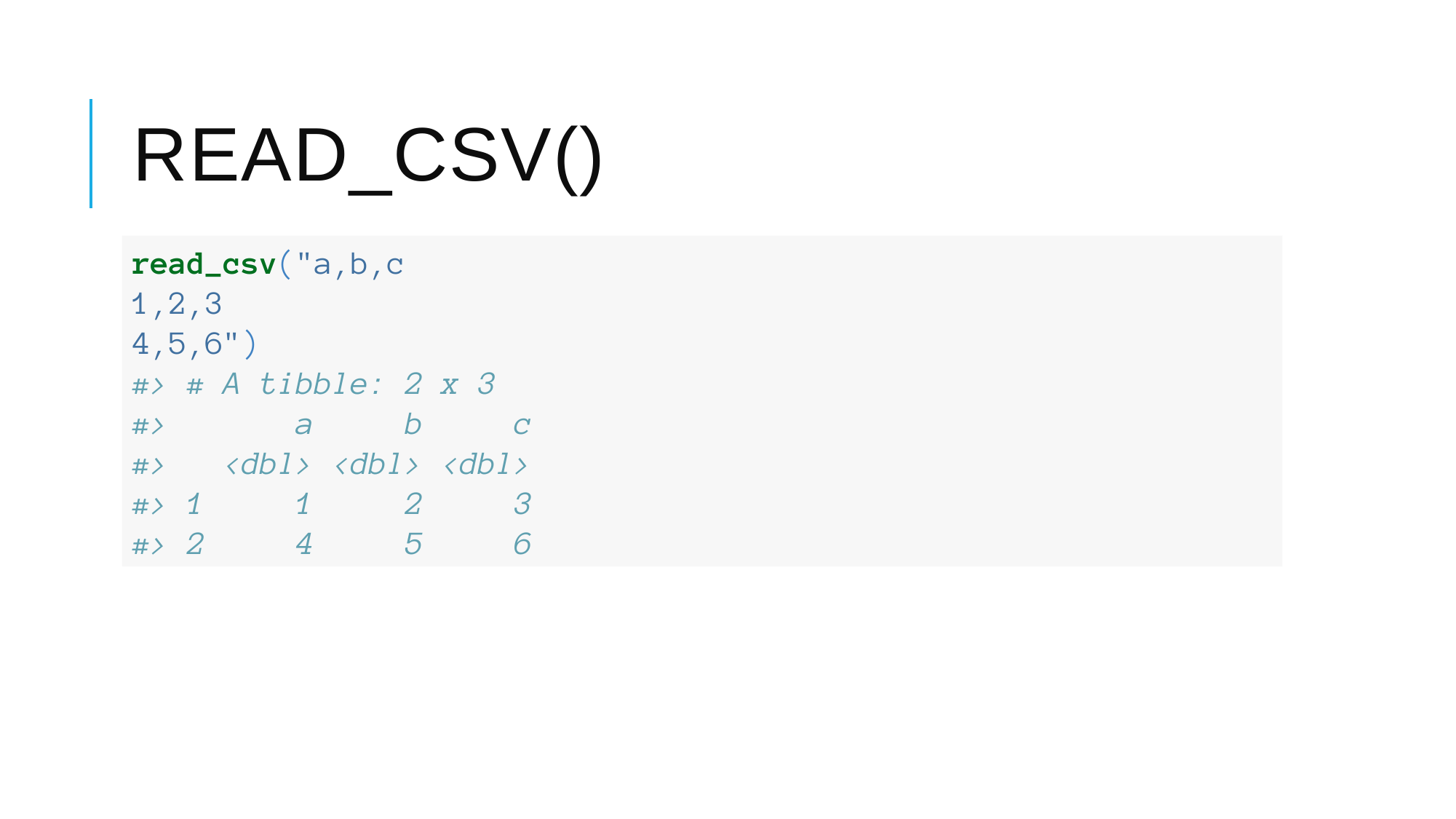

# Read_csv()
read_csv("a,b,c
1,2,3
4,5,6")
#> # A tibble: 2 x 3
#>       a     b     c
#>   <dbl> <dbl> <dbl>
#> 1     1     2     3
#> 2     4     5     6